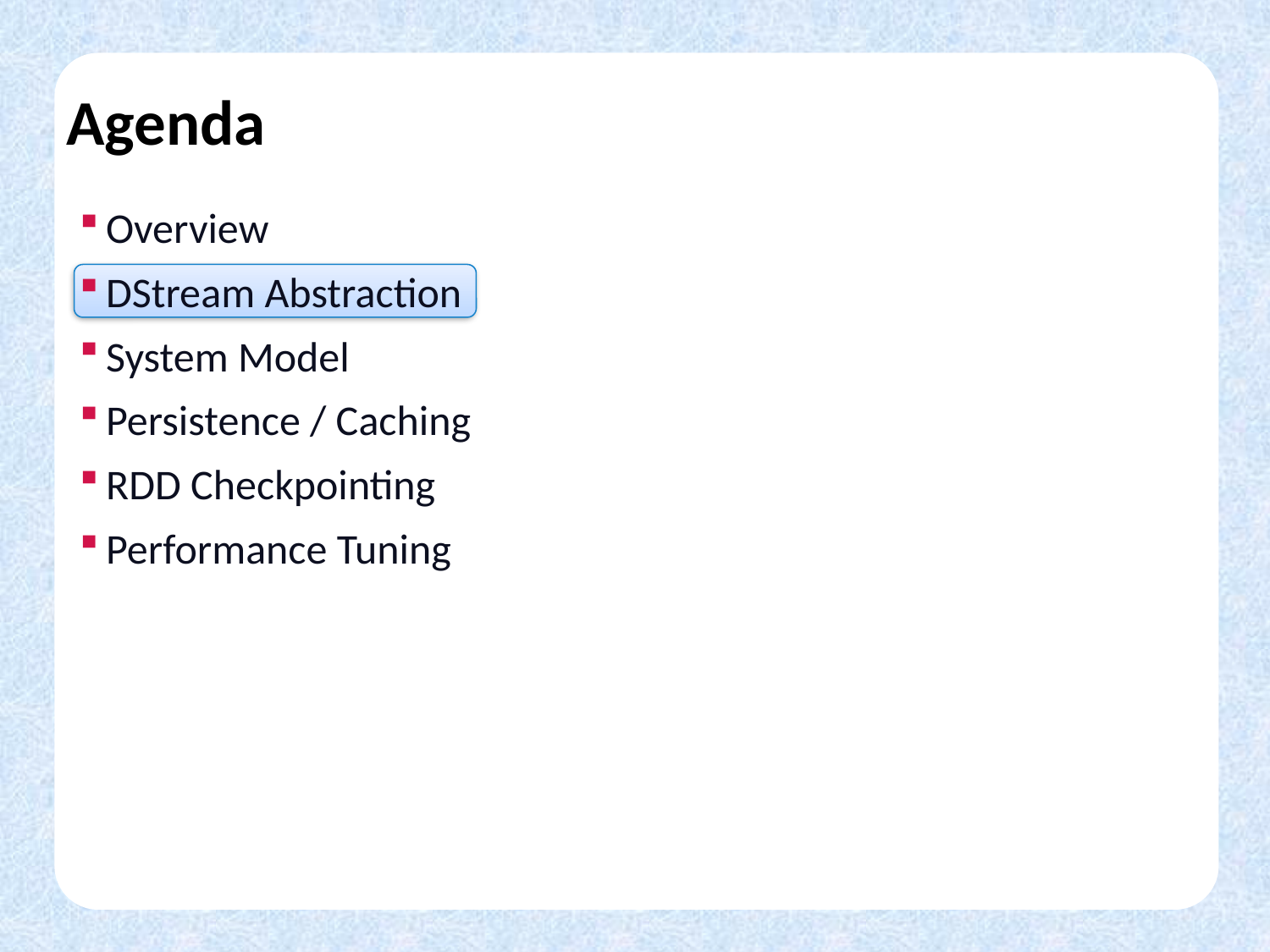

# Agenda
Overview
DStream Abstraction
System Model
Persistence / Caching
RDD Checkpointing
Performance Tuning